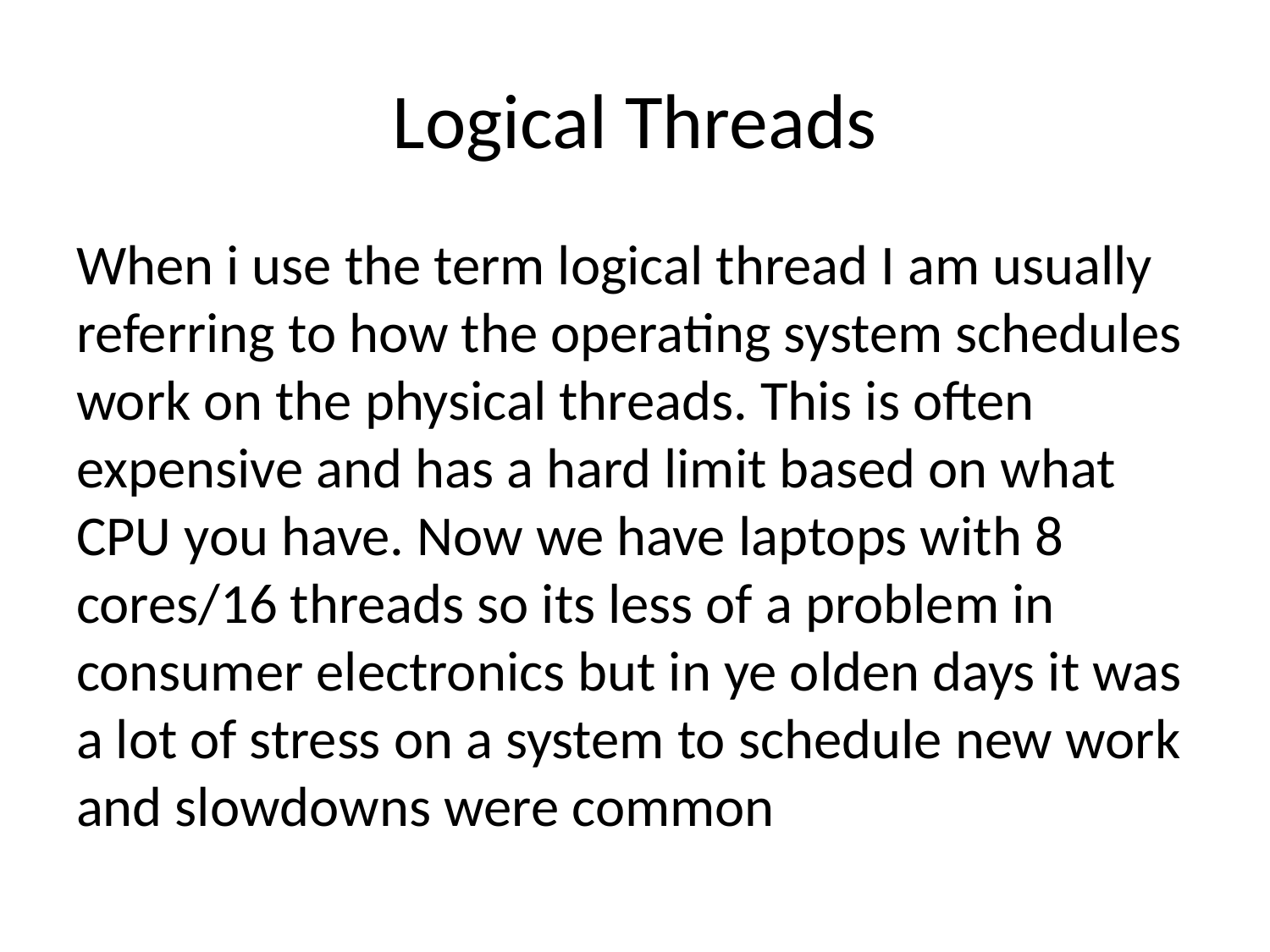

# Logical Threads
When i use the term logical thread I am usually referring to how the operating system schedules work on the physical threads. This is often expensive and has a hard limit based on what CPU you have. Now we have laptops with 8 cores/16 threads so its less of a problem in consumer electronics but in ye olden days it was a lot of stress on a system to schedule new work and slowdowns were common